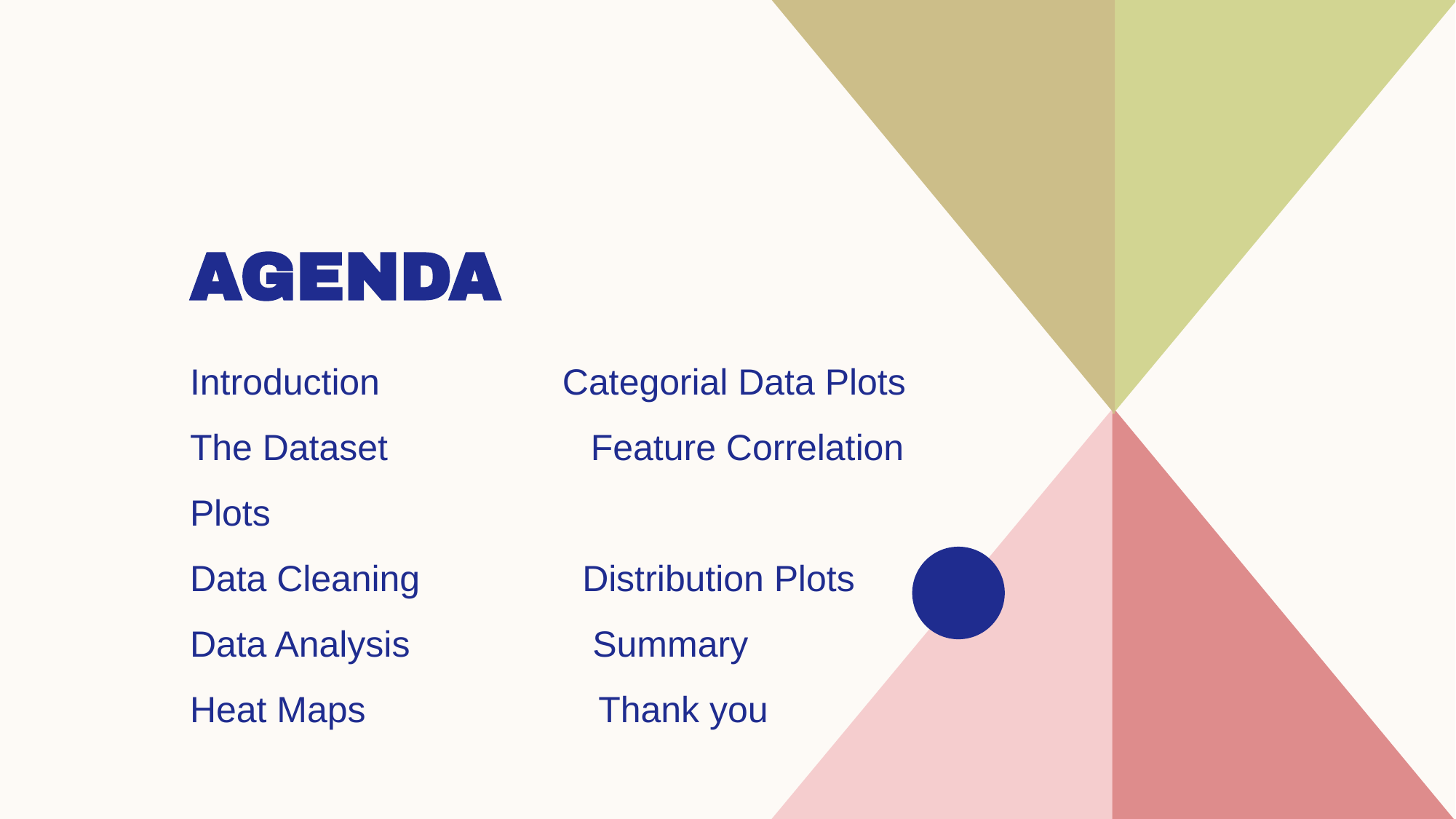

# AGENDA
Introduction                  Categorial Data Plots​
The Dataset                    Feature Correlation Plots
Data Cleaning                Distribution Plots
Data Analysis                  Summary
Heat Maps                       Thank you